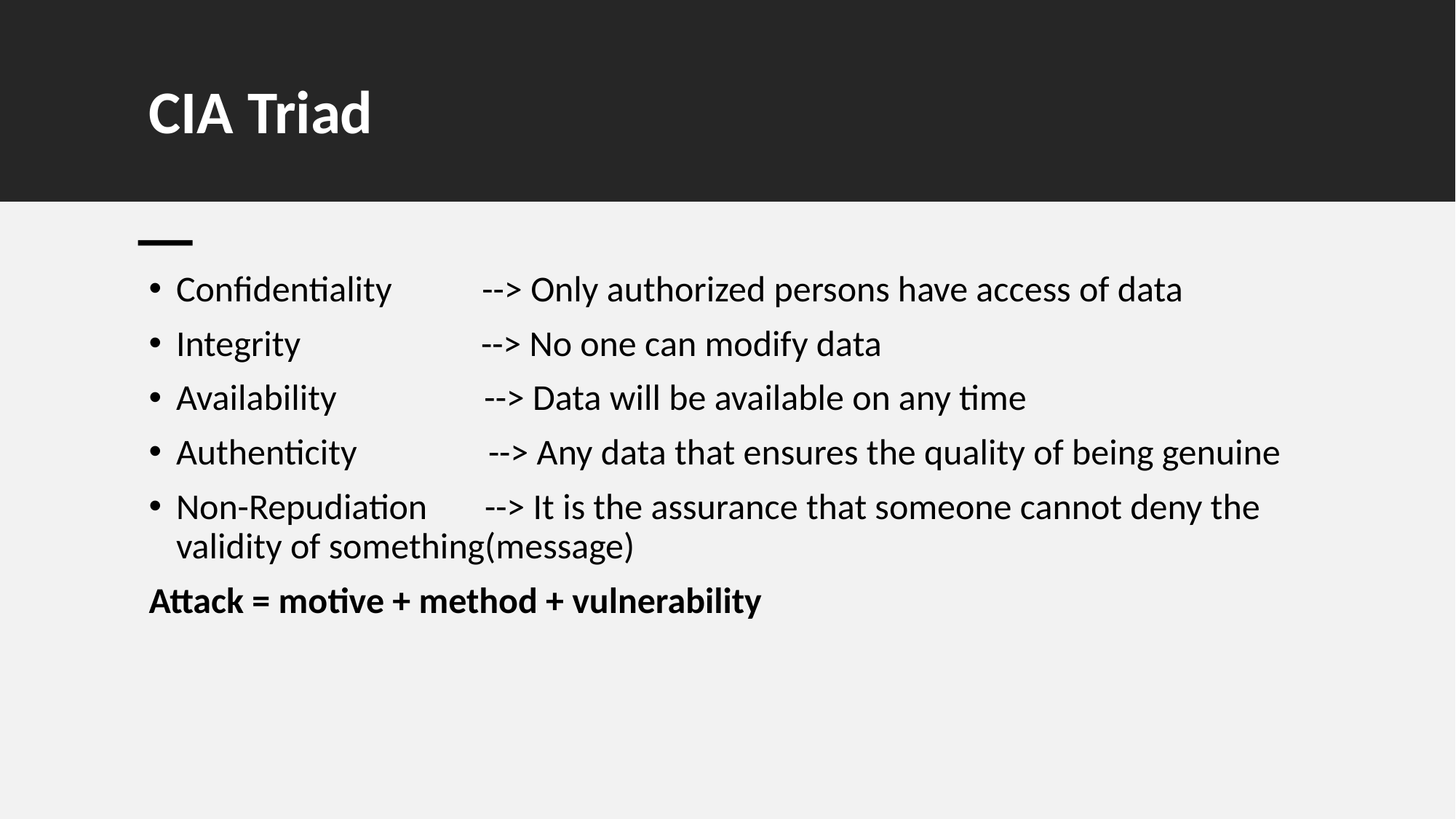

# CIA Triad

Confidentiality           --> Only authorized persons have access of data
Integrity                      --> No one can modify data
Availability                  --> Data will be available on any time
Authenticity                --> Any data that ensures the quality of being genuine
Non-Repudiation       --> It is the assurance that someone cannot deny the validity of something(message)
Attack = motive + method + vulnerability